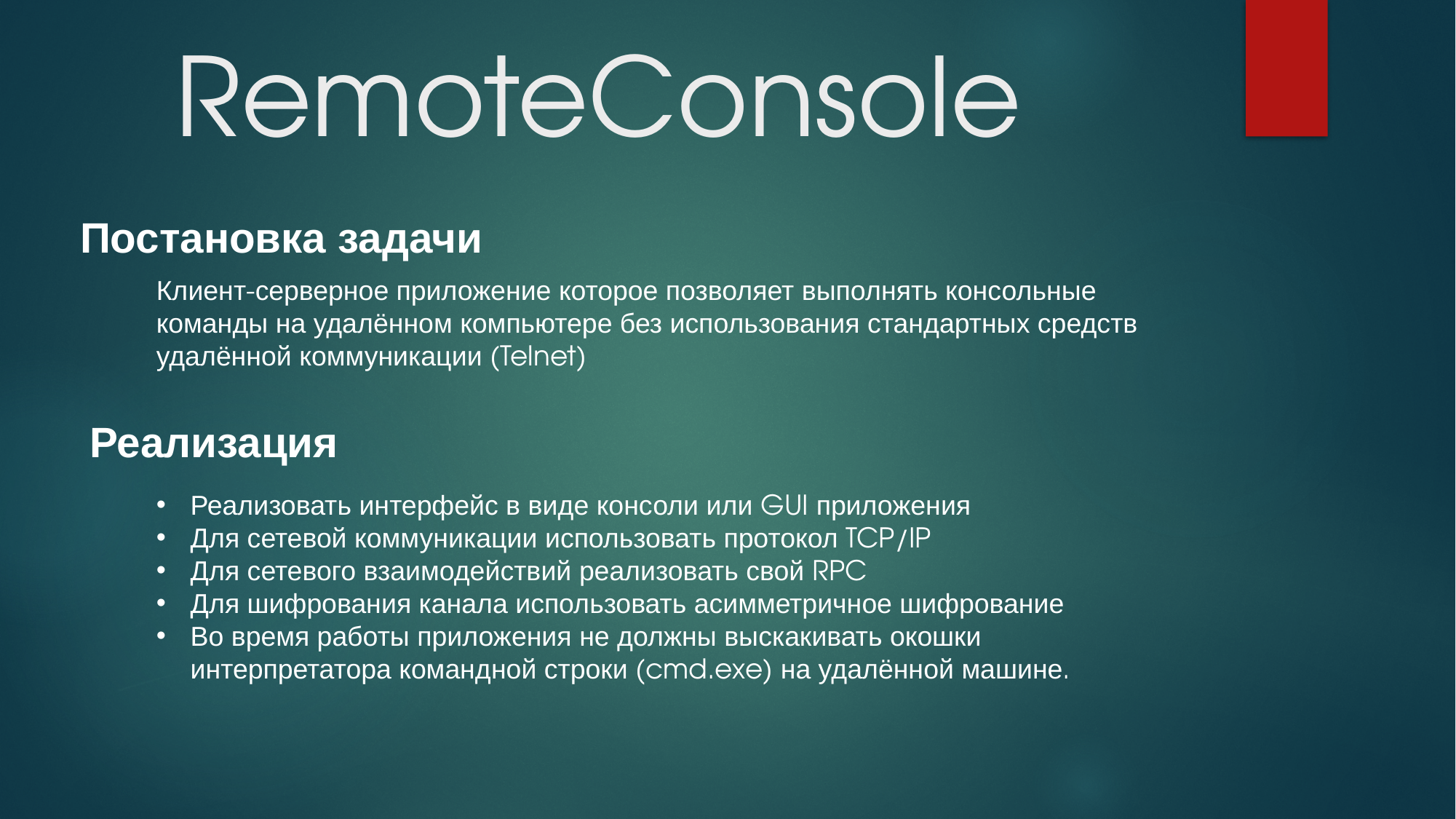

# RemoteConsole
Постановка задачи
Клиент-серверное приложение которое позволяет выполнять консольные команды на удалённом компьютере без использования стандартных средств удалённой коммуникации (Telnet)
Реализация
Реализовать интерфейс в виде консоли или GUI приложения
Для сетевой коммуникации использовать протокол TCP/IP
Для сетевого взаимодействий реализовать свой RPC
Для шифрования канала использовать асимметричное шифрование
Во время работы приложения не должны выскакивать окошки интерпретатора командной строки (cmd.exe) на удалённой машине.